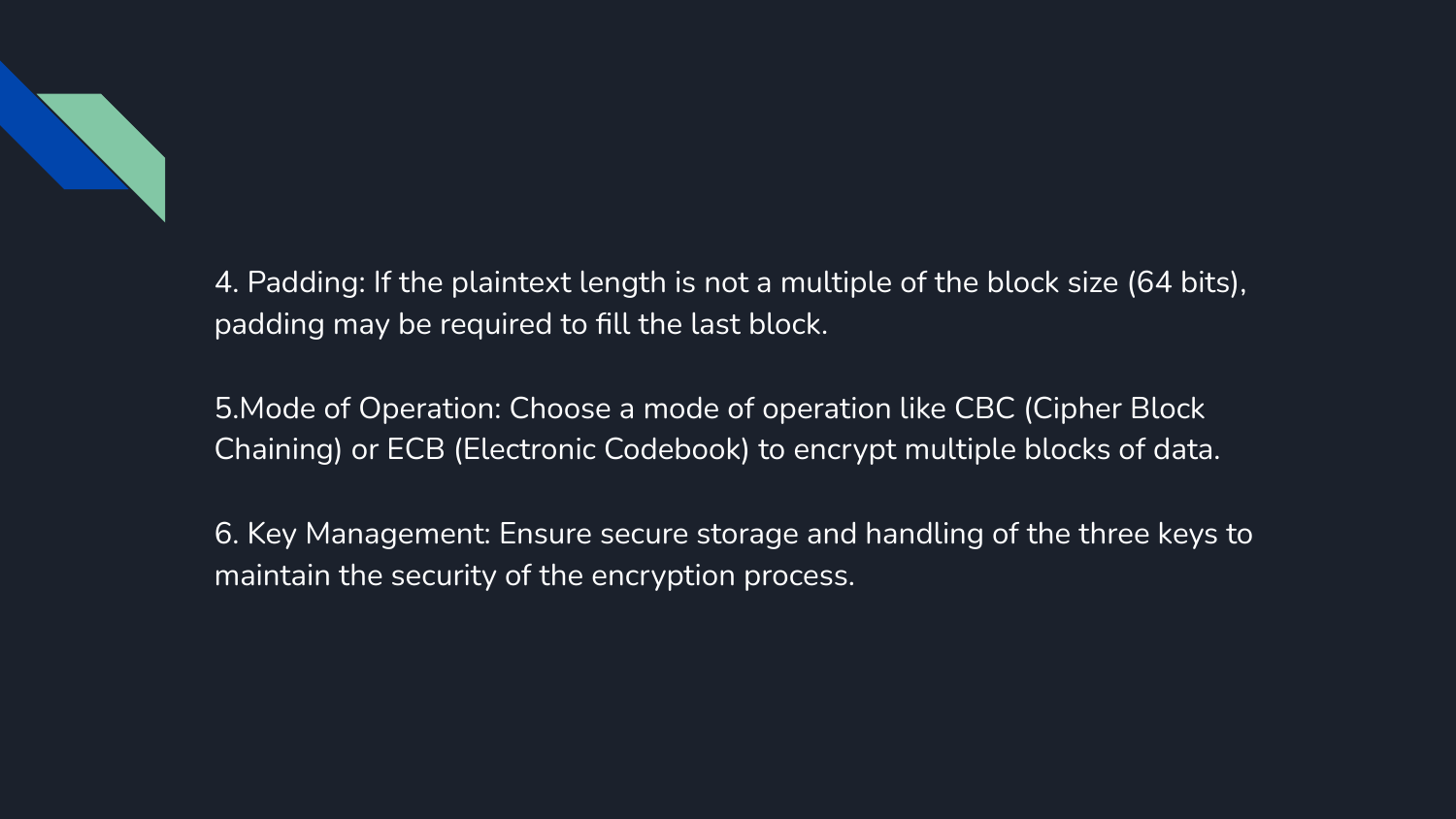

#
4. Padding: If the plaintext length is not a multiple of the block size (64 bits), padding may be required to fill the last block.

5.Mode of Operation: Choose a mode of operation like CBC (Cipher Block Chaining) or ECB (Electronic Codebook) to encrypt multiple blocks of data.

6. Key Management: Ensure secure storage and handling of the three keys to maintain the security of the encryption process.